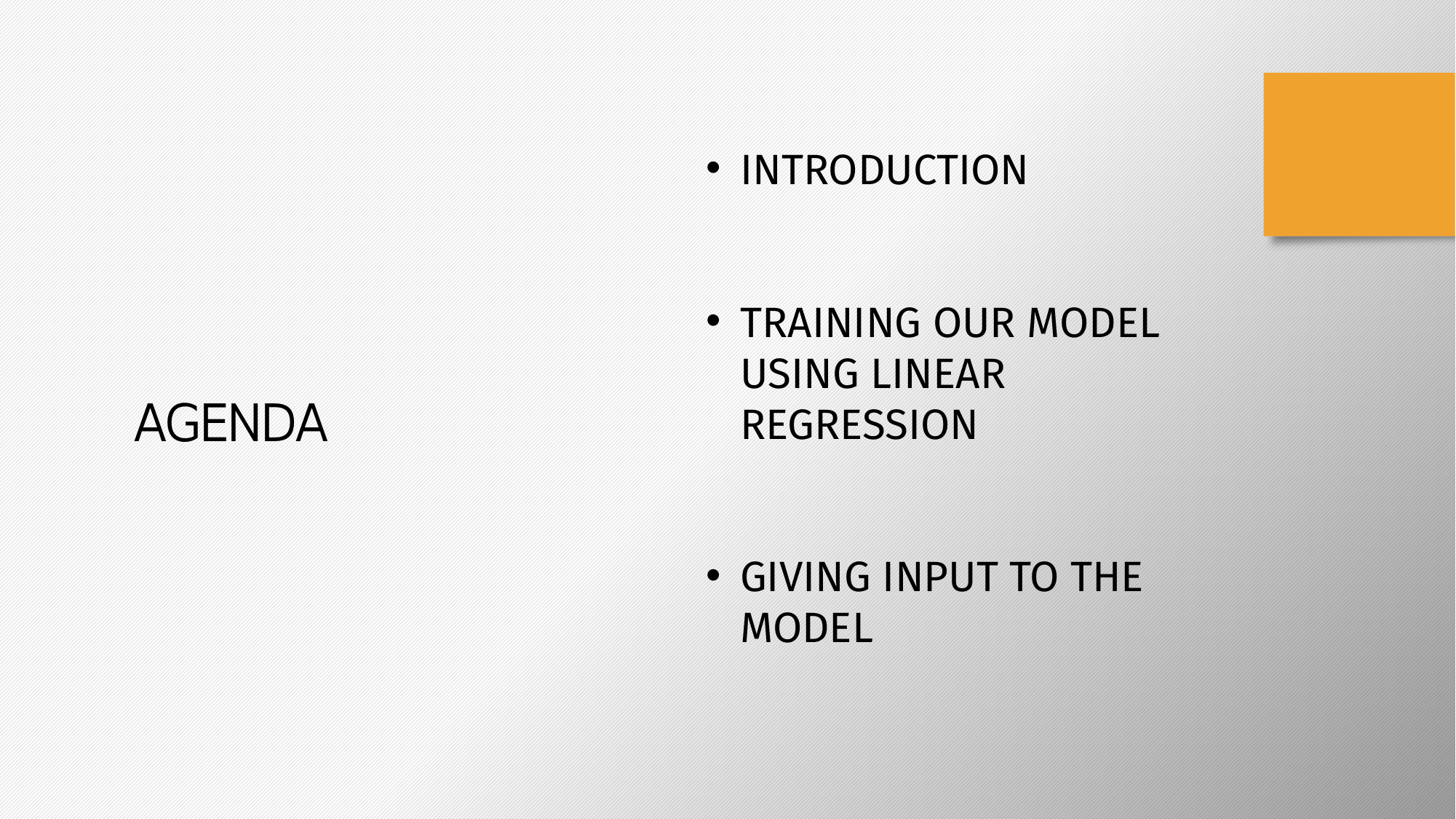

INTRODUCTION

TRAINING OUR MODEL USING LINEAR REGRESSION

GIVING INPUT TO THE MODEL

AGENDA